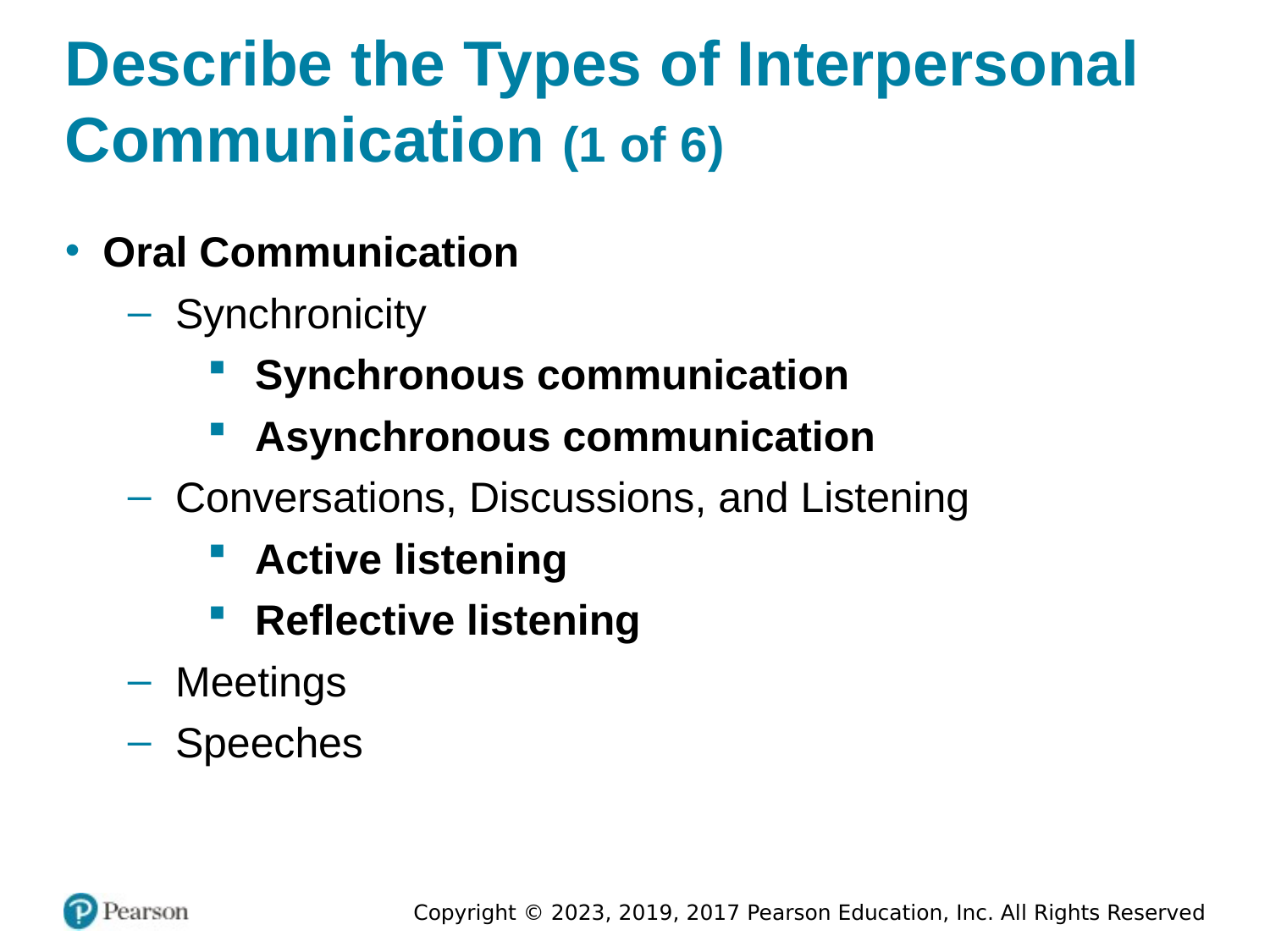

# Describe the Types of Interpersonal Communication (1 of 6)
Oral Communication
Synchronicity
Synchronous communication
Asynchronous communication
Conversations, Discussions, and Listening
Active listening
Reflective listening
Meetings
Speeches